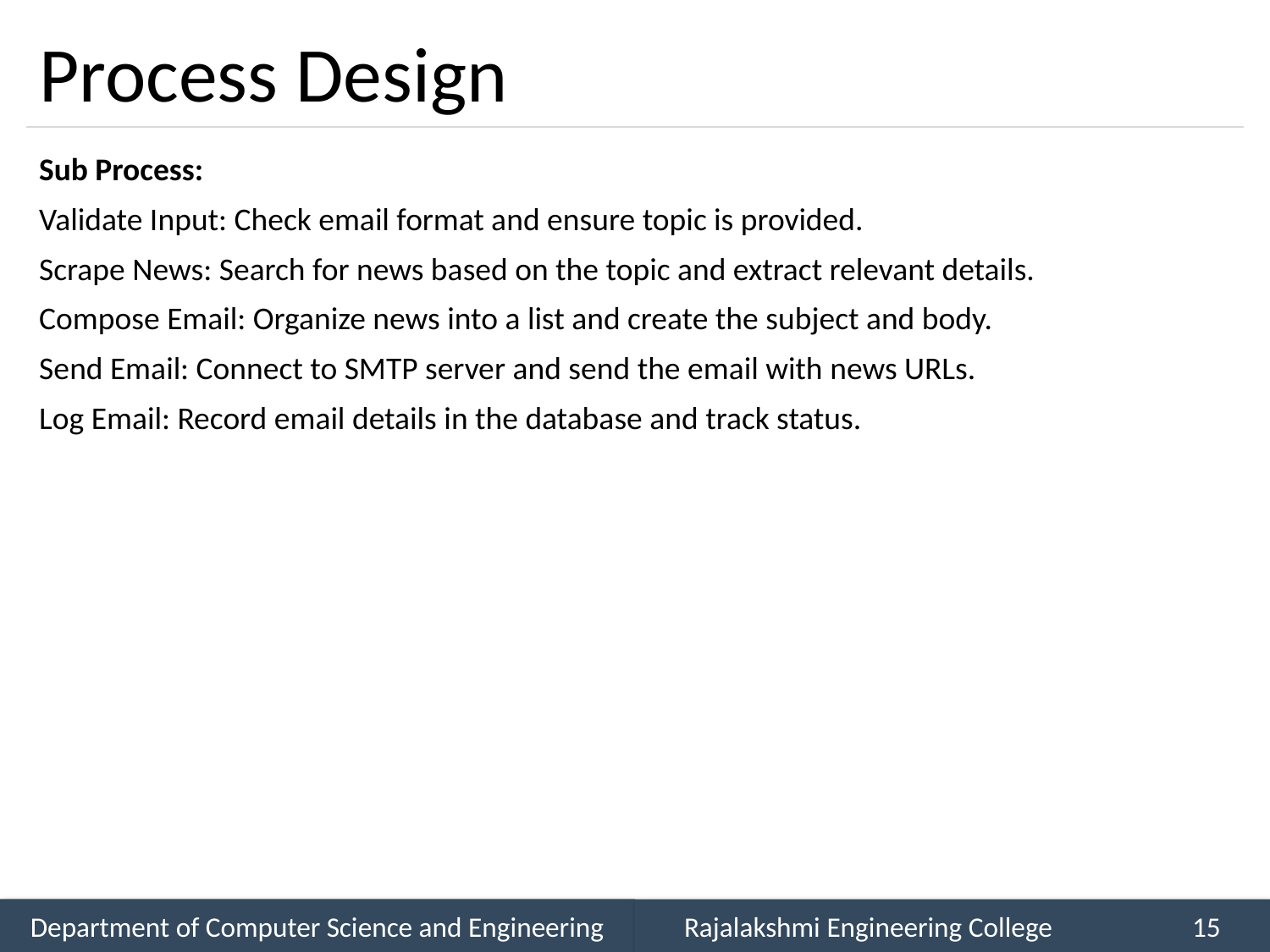

# Process Design
Sub Process:
Validate Input: Check email format and ensure topic is provided.
Scrape News: Search for news based on the topic and extract relevant details.
Compose Email: Organize news into a list and create the subject and body.
Send Email: Connect to SMTP server and send the email with news URLs.
Log Email: Record email details in the database and track status.